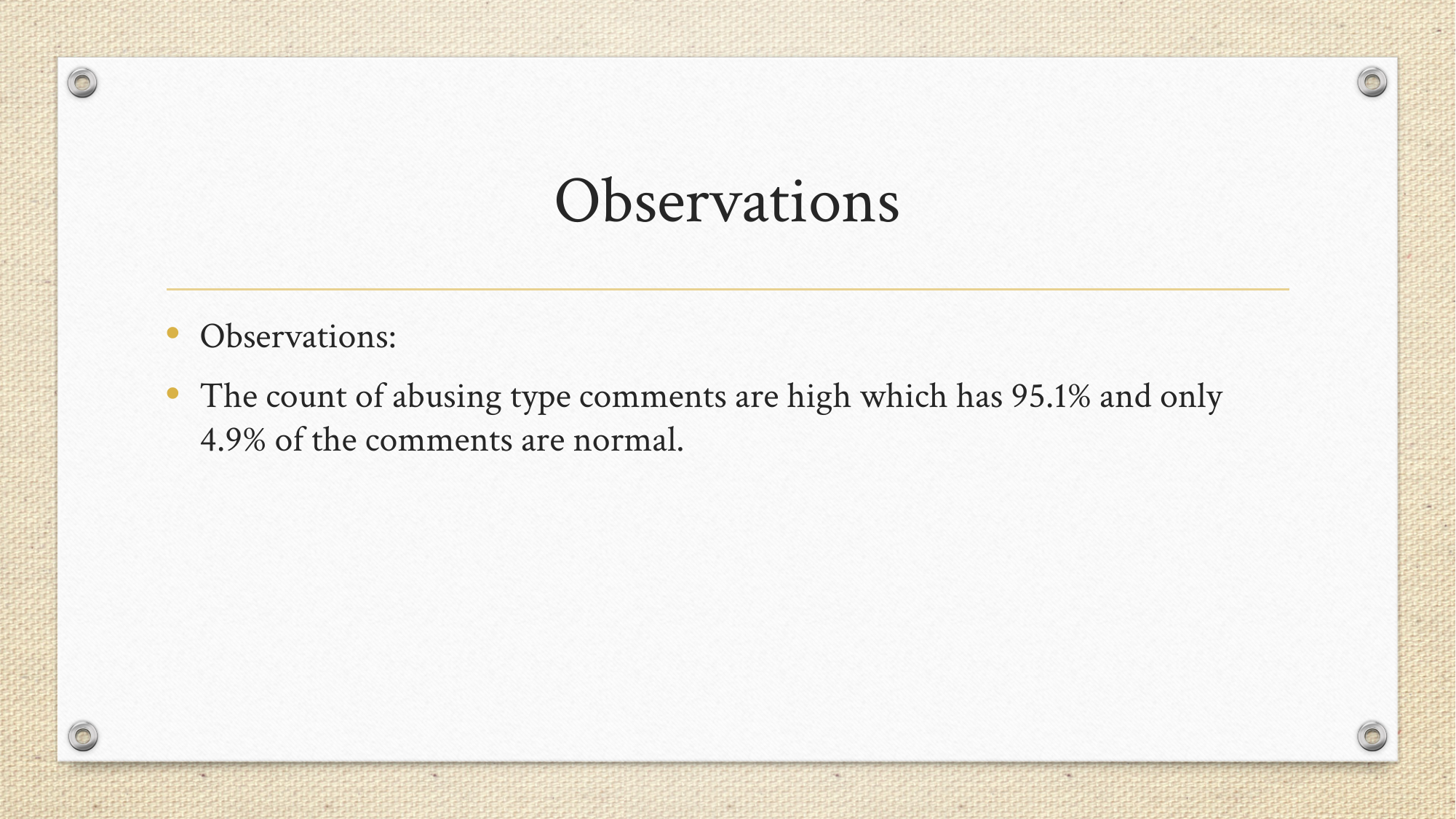

# Observations
Observations:
The count of abusing type comments are high which has 95.1% and only 4.9% of the comments are normal.